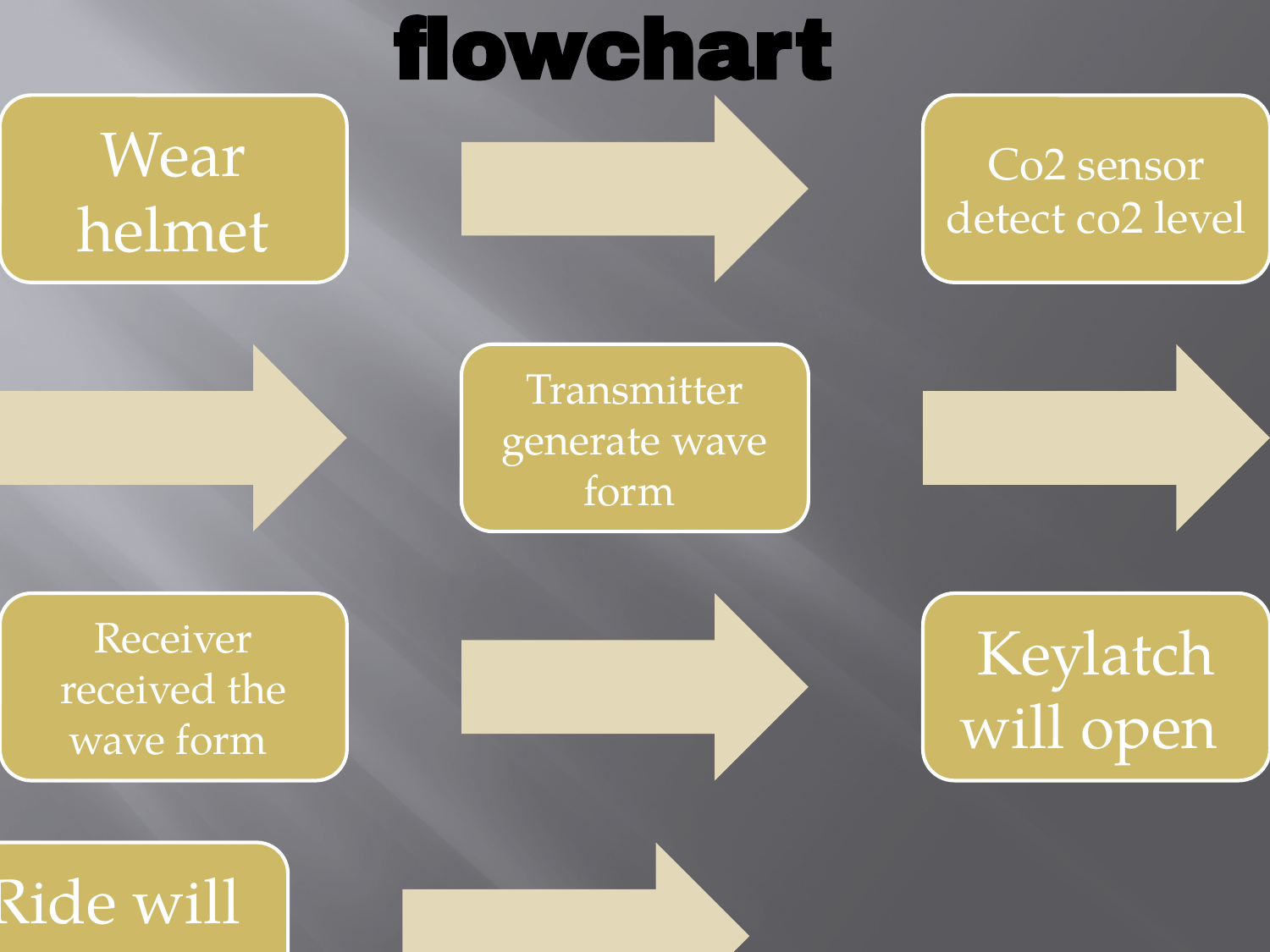

# flowchart
Wear helmet
Co2 sensor detect co2 level
Transmitter generate wave form
Receiver received the wave form
Keylatch will open